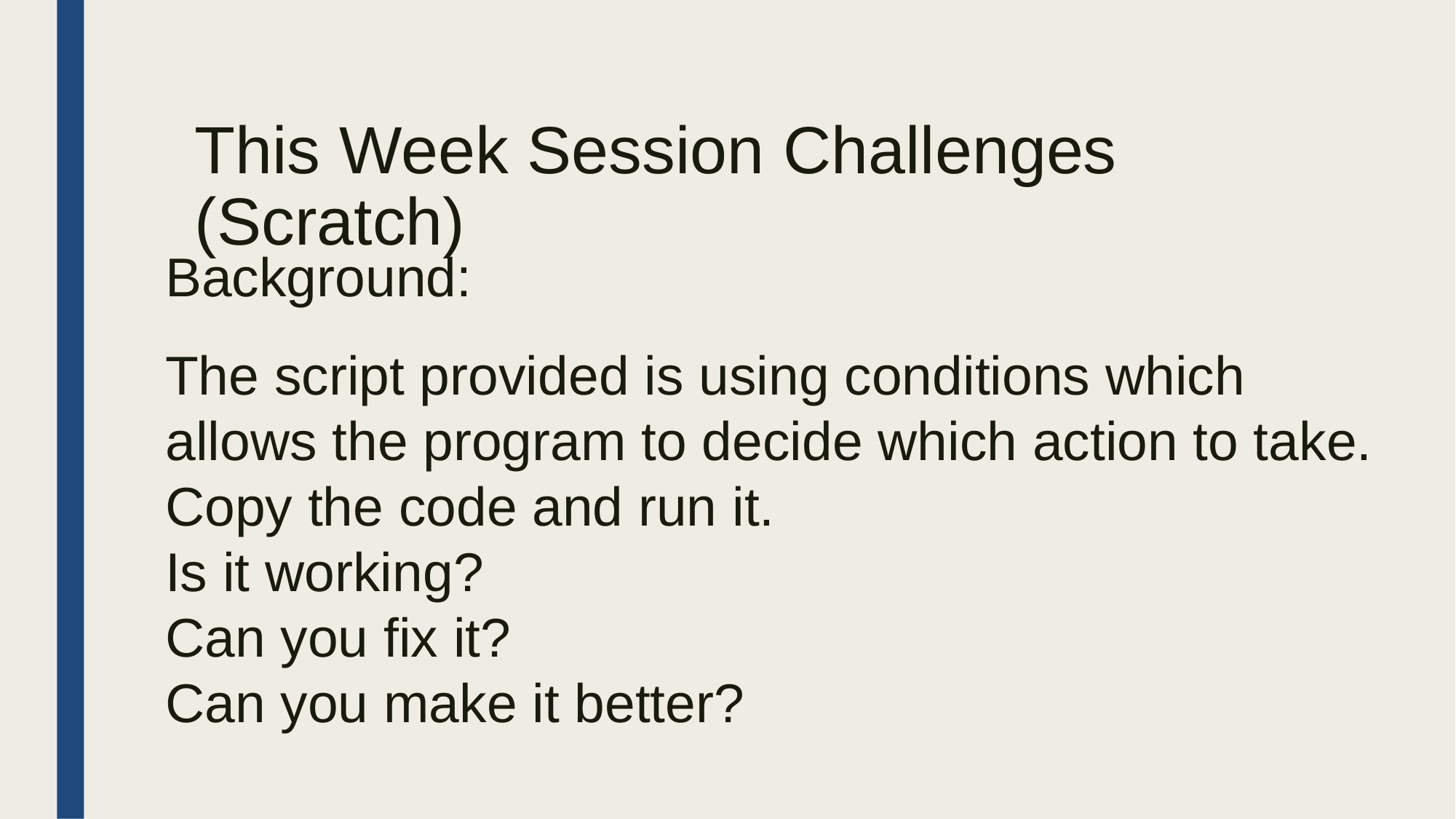

This Week Session Challenges (Scratch)
Background:

The script provided is using conditions which allows the program to decide which action to take. Copy the code and run it.
Is it working?
Can you fix it?
Can you make it better?